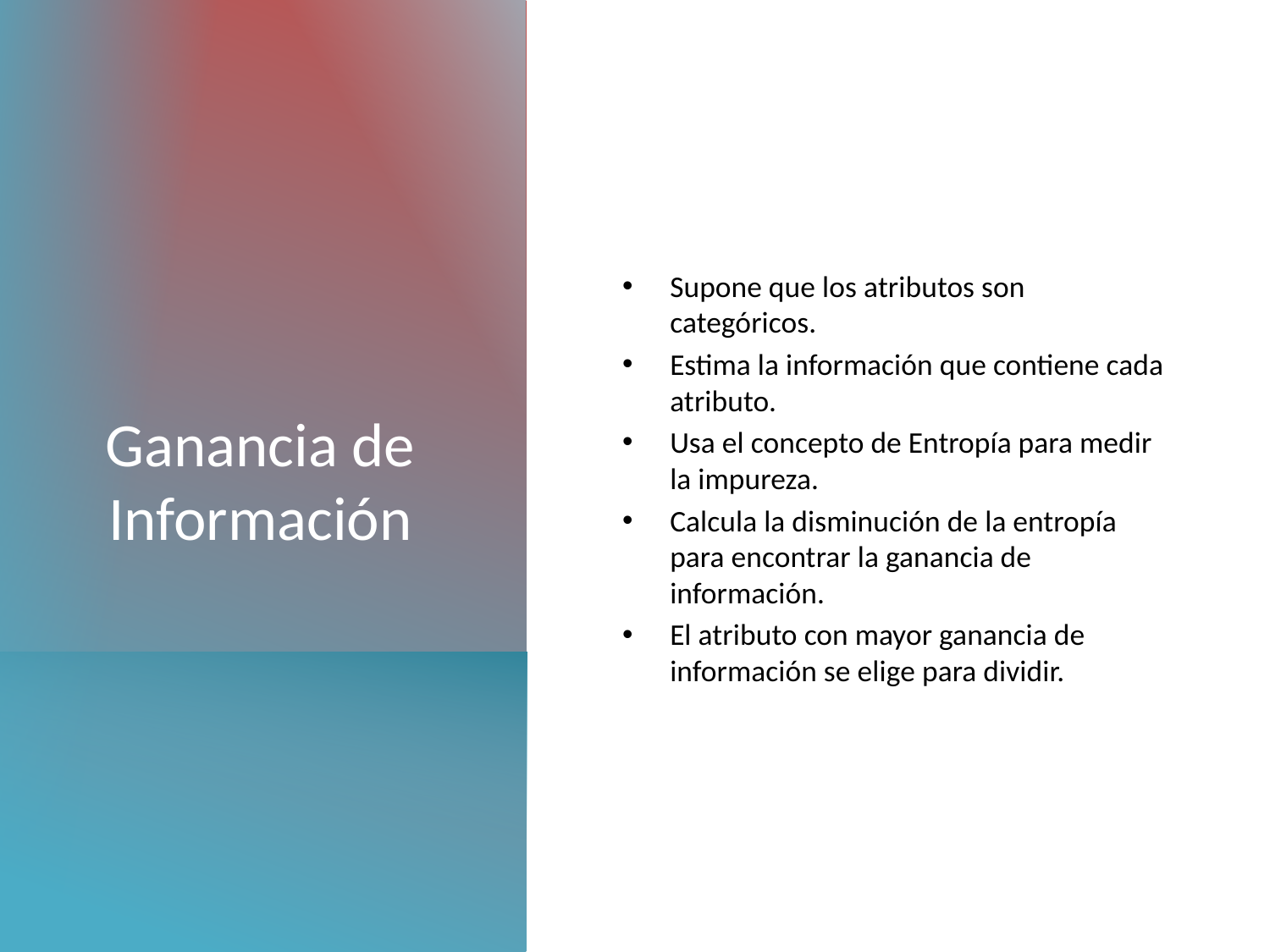

Supone que los atributos son categóricos.
Estima la información que contiene cada atributo.
Usa el concepto de Entropía para medir la impureza.
Calcula la disminución de la entropía para encontrar la ganancia de información.
El atributo con mayor ganancia de información se elige para dividir.
# Ganancia de Información